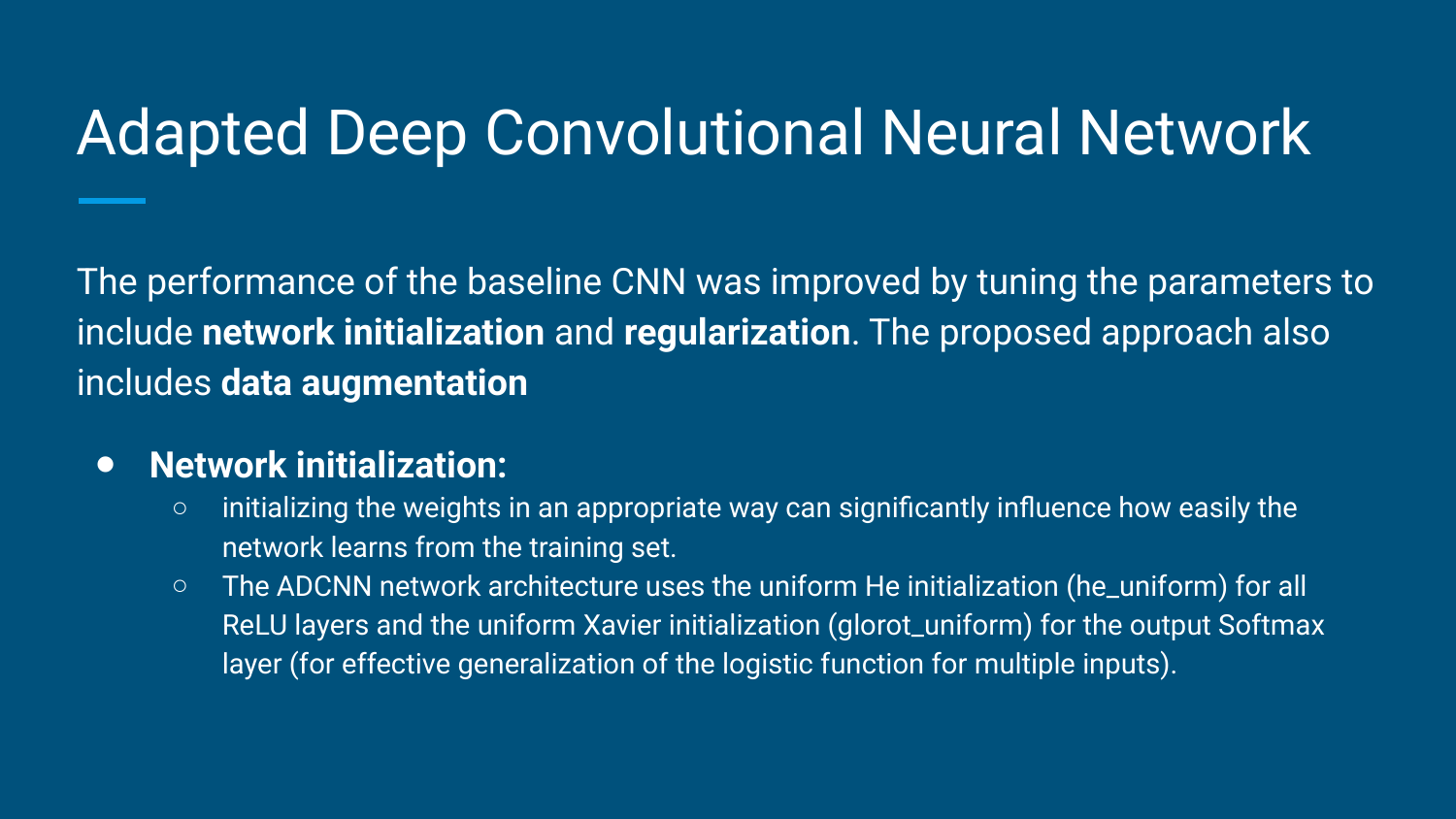

# Adapted Deep Convolutional Neural Network
The performance of the baseline CNN was improved by tuning the parameters to include network initialization and regularization. The proposed approach also includes data augmentation
Network initialization:
initializing the weights in an appropriate way can significantly influence how easily the network learns from the training set.
The ADCNN network architecture uses the uniform He initialization (he_uniform) for all ReLU layers and the uniform Xavier initialization (glorot_uniform) for the output Softmax layer (for effective generalization of the logistic function for multiple inputs).